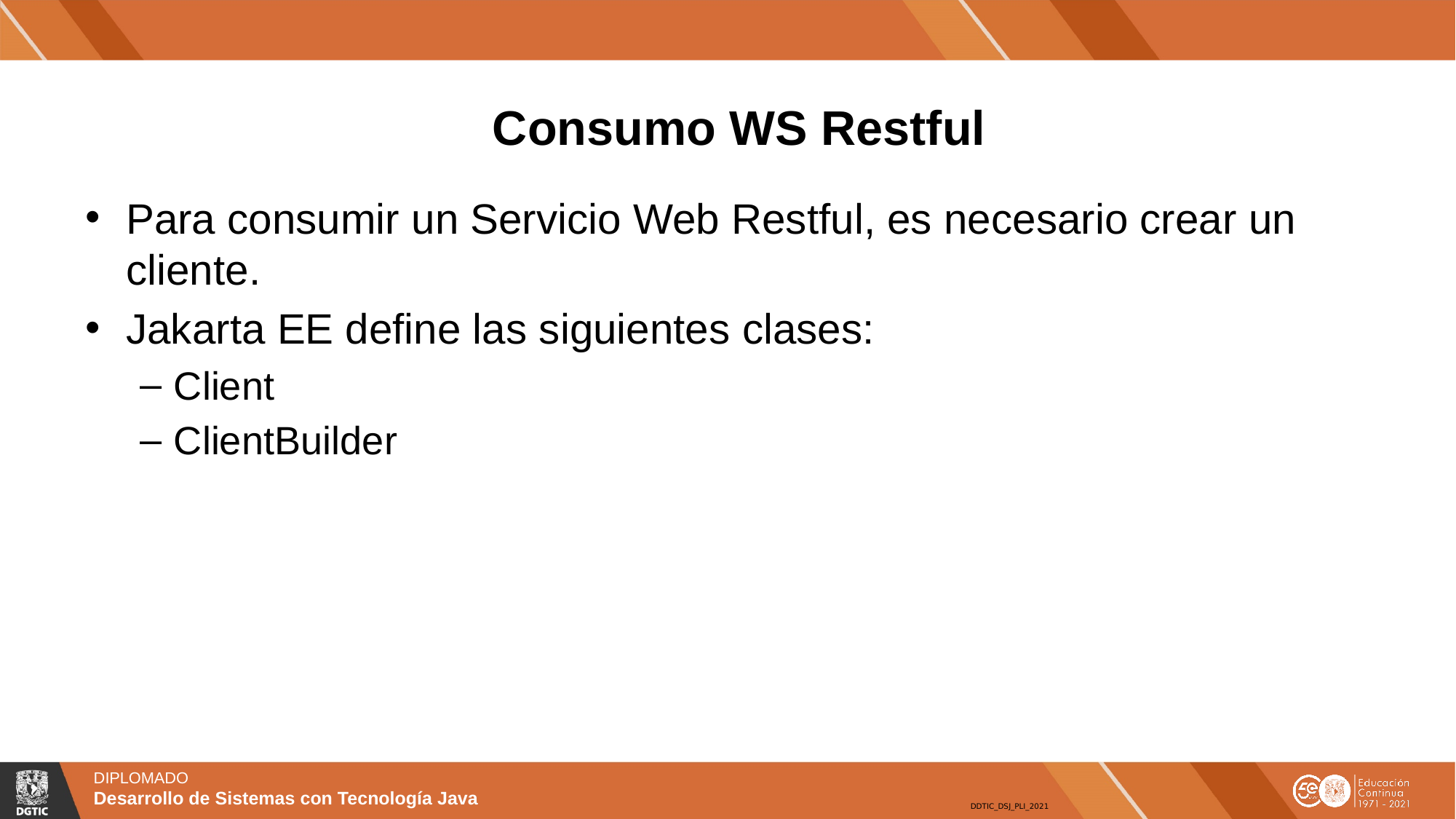

# Consumo WS Restful
Para consumir un Servicio Web Restful, es necesario crear un cliente.
Jakarta EE define las siguientes clases:
Client
ClientBuilder